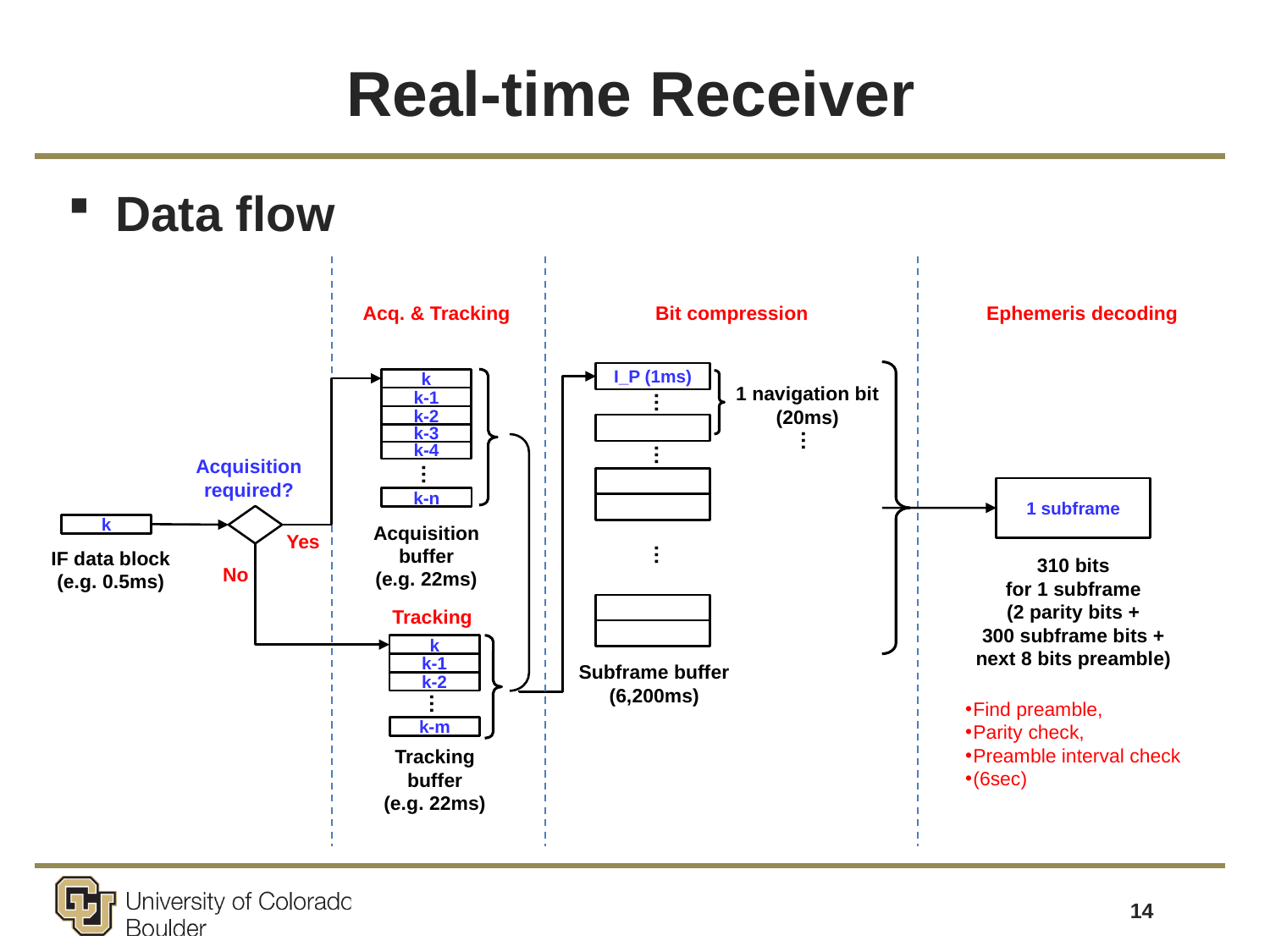

# Real-time Receiver
Data flow
Bit compression
Ephemeris decoding
Acq. & Tracking

I_P (1ms)

k

1 navigation bit
(20ms)
…
k-1
k-2

…
k-3

…
k-4
Acquisition
required?
…

1 subframe
k-n

Acquisition
buffer
(e.g. 22ms)
k
Yes
…
IF data block
(e.g. 0.5ms)
310 bits
for 1 subframe
(2 parity bits +
300 subframe bits +
next 8 bits preamble)
No

Tracking

k
k-1
Subframe buffer
(6,200ms)
k-2
…
Find preamble,
Parity check,
Preamble interval check
(6sec)
k-m
Tracking
buffer
(e.g. 22ms)
14